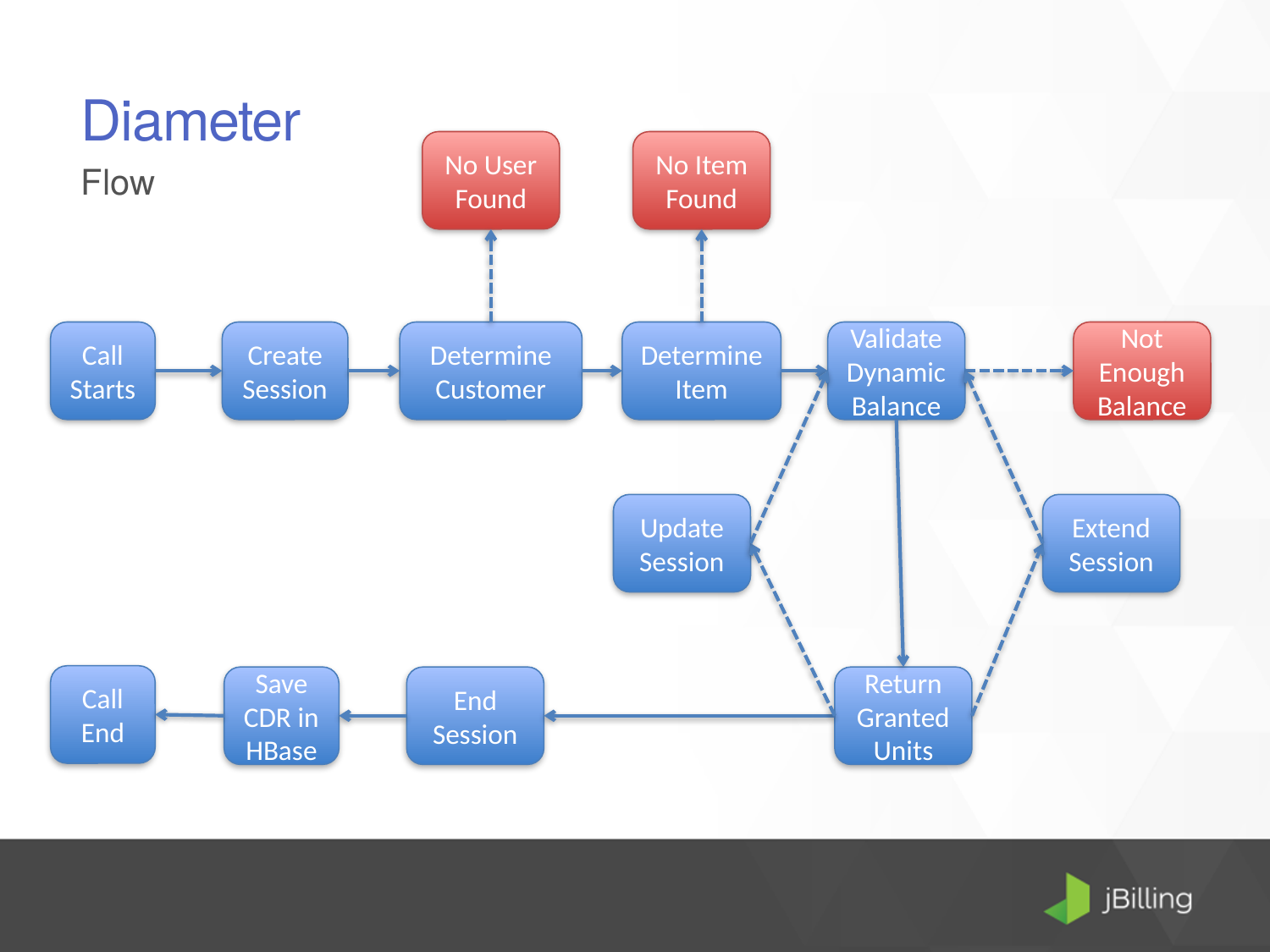

# Diameter
No Item Found
No User Found
Not Enough Balance
Determine Item
Create Session
Validate Dynamic Balance
Call Starts
Determine Customer
Update Session
Extend Session
Return Granted Units
Save CDR in HBase
End Session
Call End
Flow